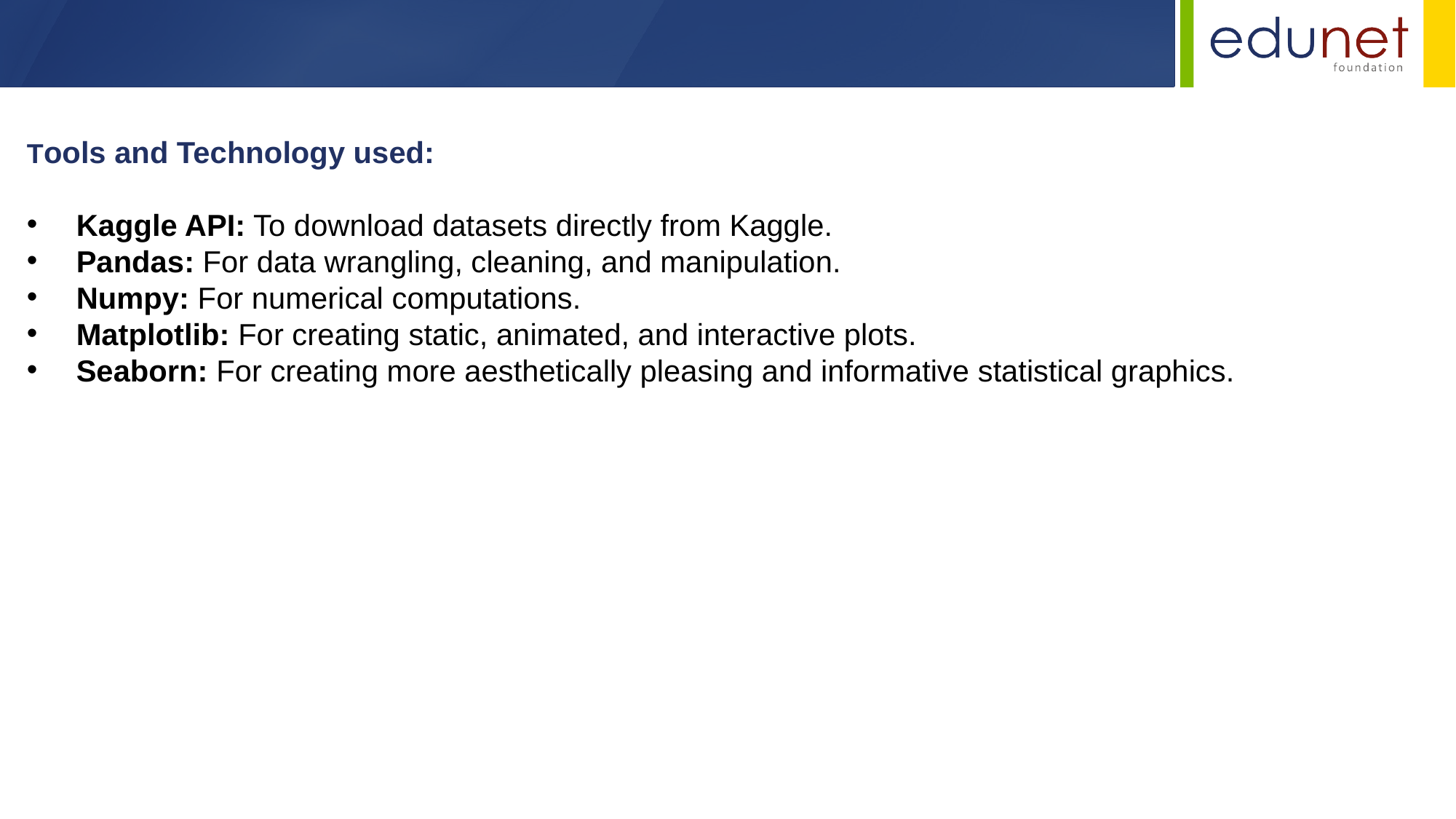

Tools and Technology used:

 Kaggle API: To download datasets directly from Kaggle.
 Pandas: For data wrangling, cleaning, and manipulation.
 Numpy: For numerical computations.
 Matplotlib: For creating static, animated, and interactive plots.
 Seaborn: For creating more aesthetically pleasing and informative statistical graphics.